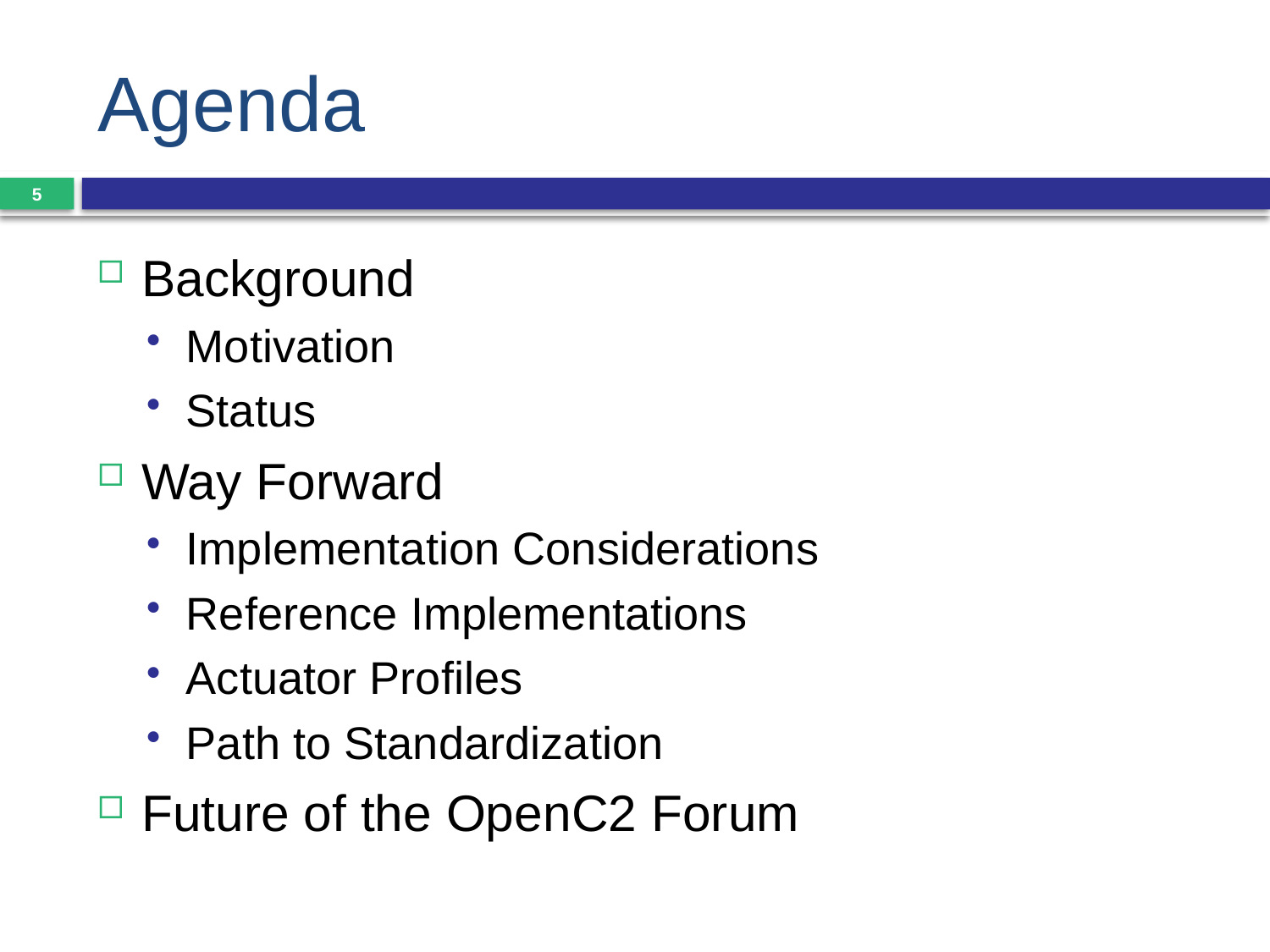

# Agenda
5
Background
Motivation
Status
Way Forward
Implementation Considerations
Reference Implementations
Actuator Profiles
Path to Standardization
Future of the OpenC2 Forum